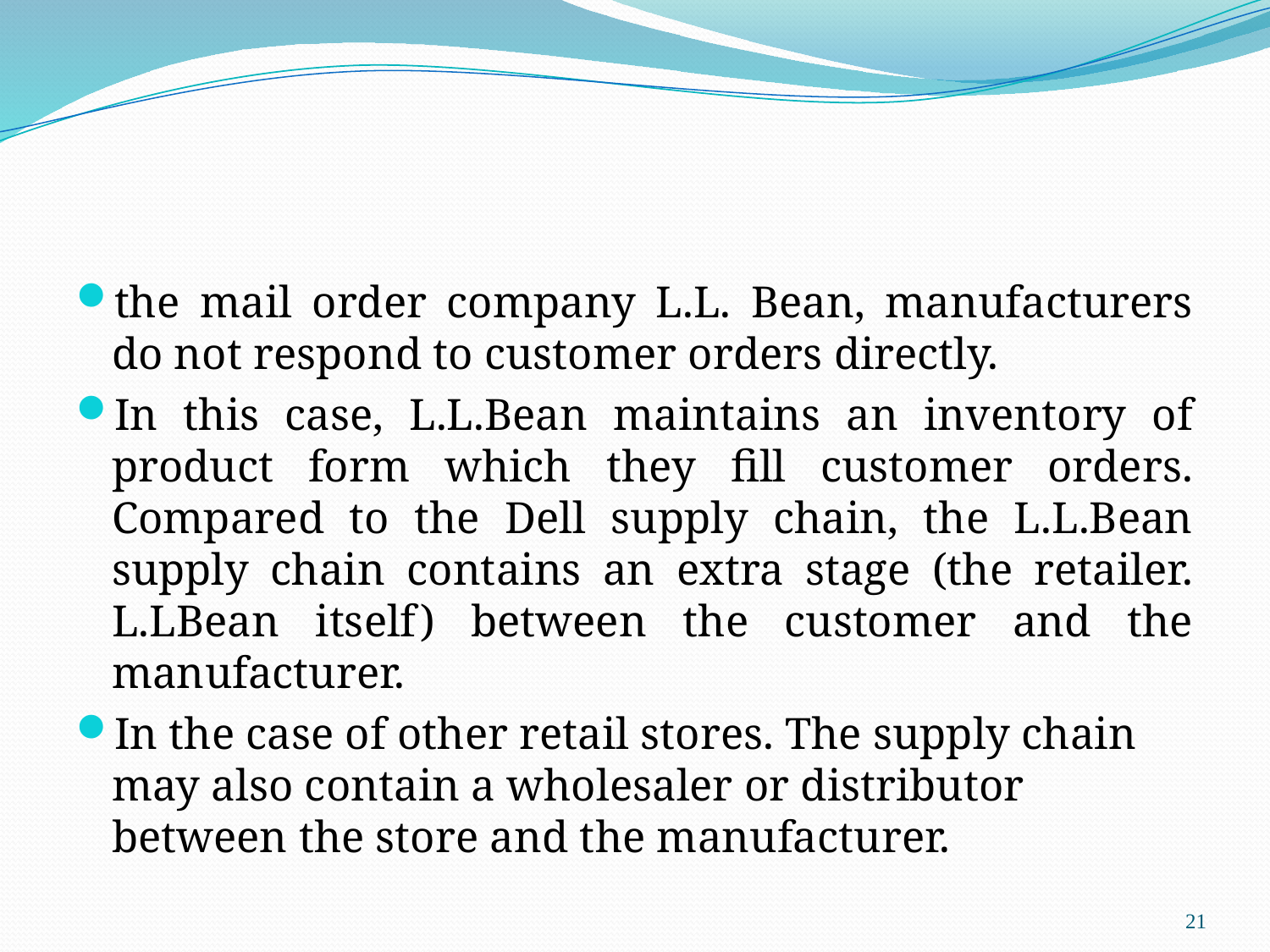

#
the mail order company L.L. Bean, manufacturers do not respond to customer orders directly.
In this case, L.L.Bean maintains an inventory of product form which they fill customer orders. Compared to the Dell supply chain, the L.L.Bean supply chain contains an extra stage (the retailer. L.LBean itself) between the customer and the manufacturer.
In the case of other retail stores. The supply chain may also contain a wholesaler or distributor between the store and the manufacturer.

21